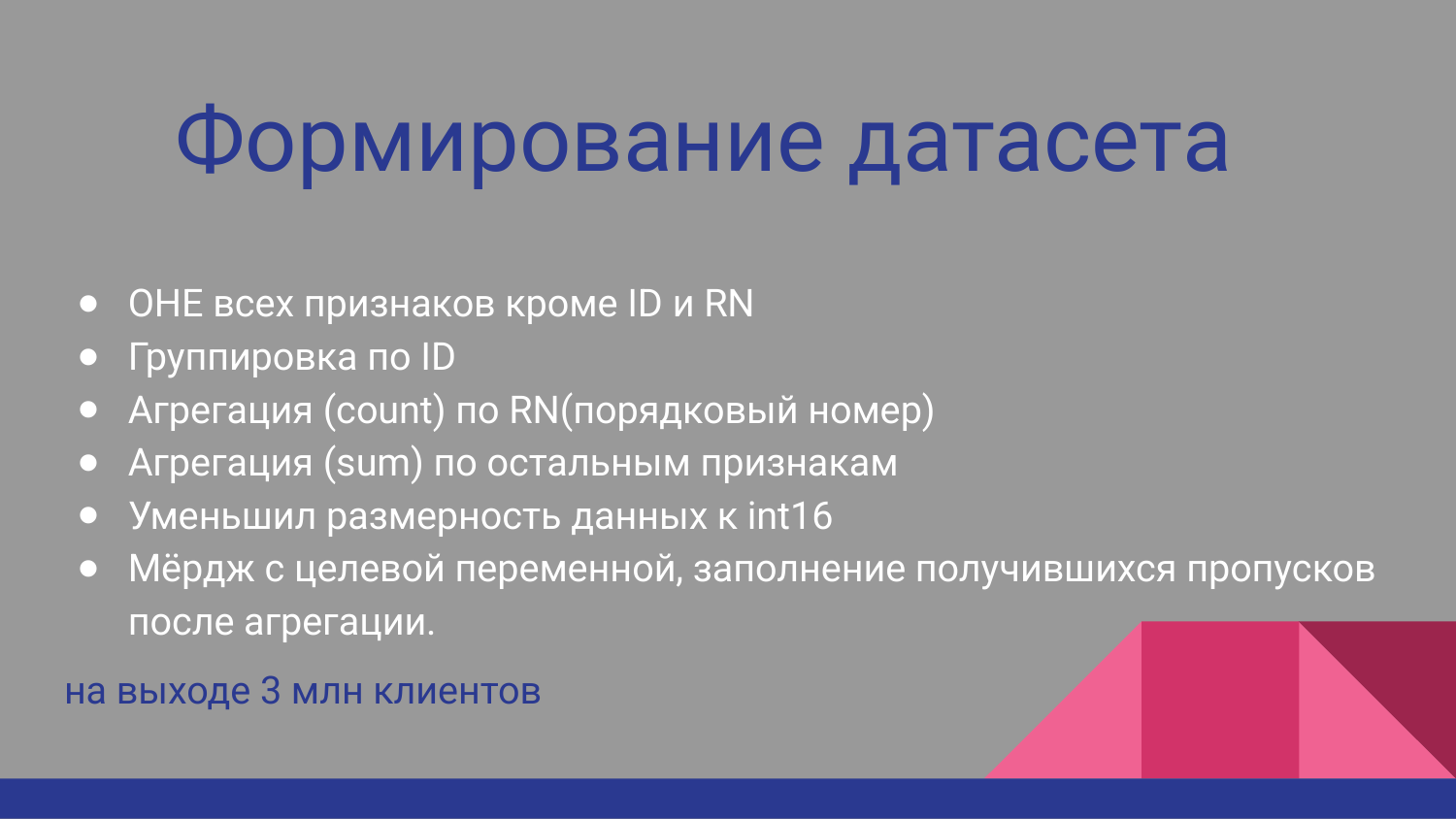

# Формирование датасета
OHE всех признаков кроме ID и RN
Группировка по ID
Агрегация (count) по RN(порядковый номер)
Агрегация (sum) по остальным признакам
Уменьшил размерность данных к int16
Мёрдж с целевой переменной, заполнение получившихся пропусков после агрегации.
на выходе 3 млн клиентов